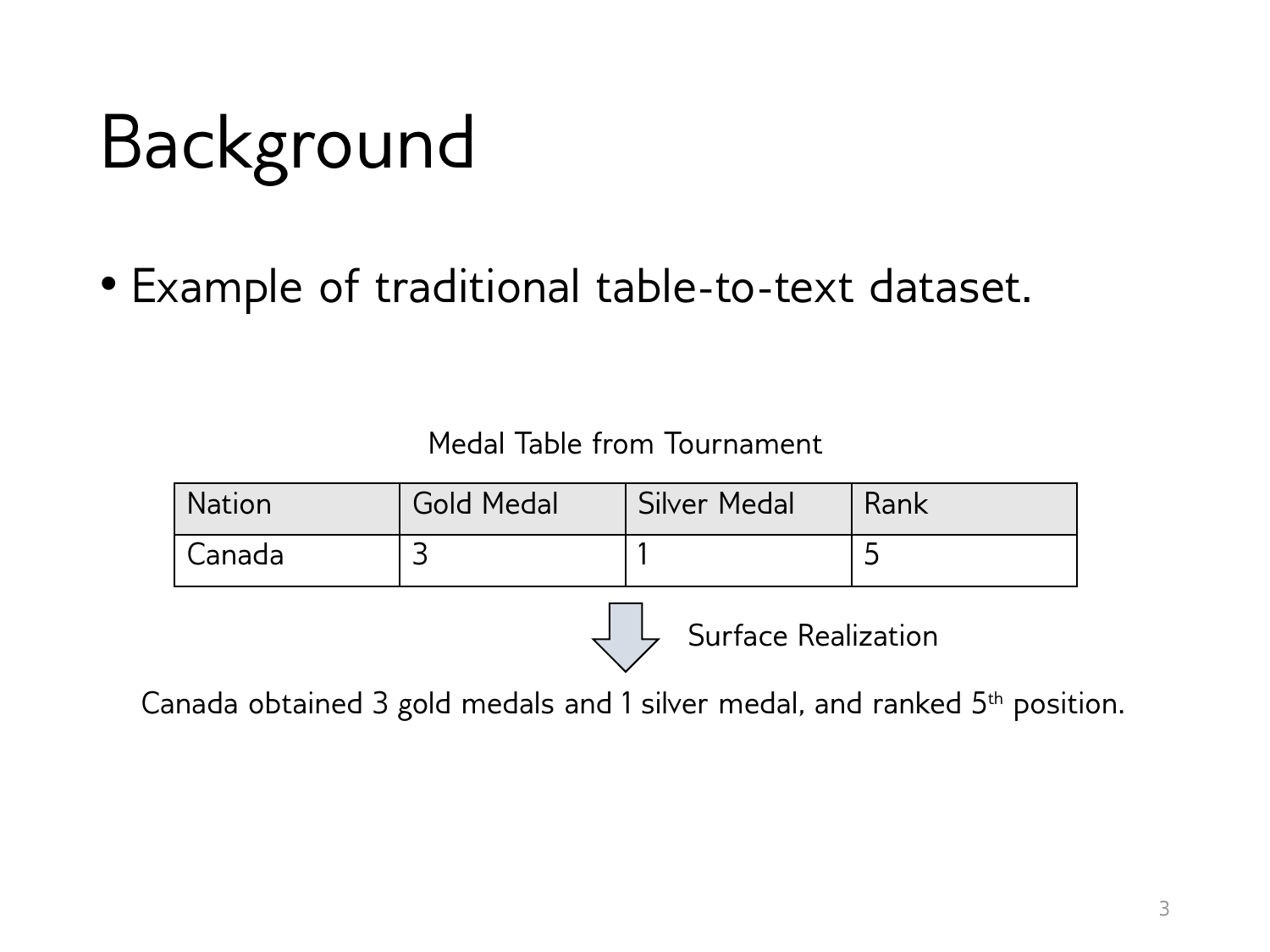

# Background
Example of traditional table-to-text dataset.
Medal Table from Tournament
| Nation | Gold Medal | Silver Medal | Rank |
| --- | --- | --- | --- |
| Canada | 3 | 1 | 5 |

Surface Realization
Canada obtained 3 gold medals and 1 silver medal, and ranked 5th position.
3